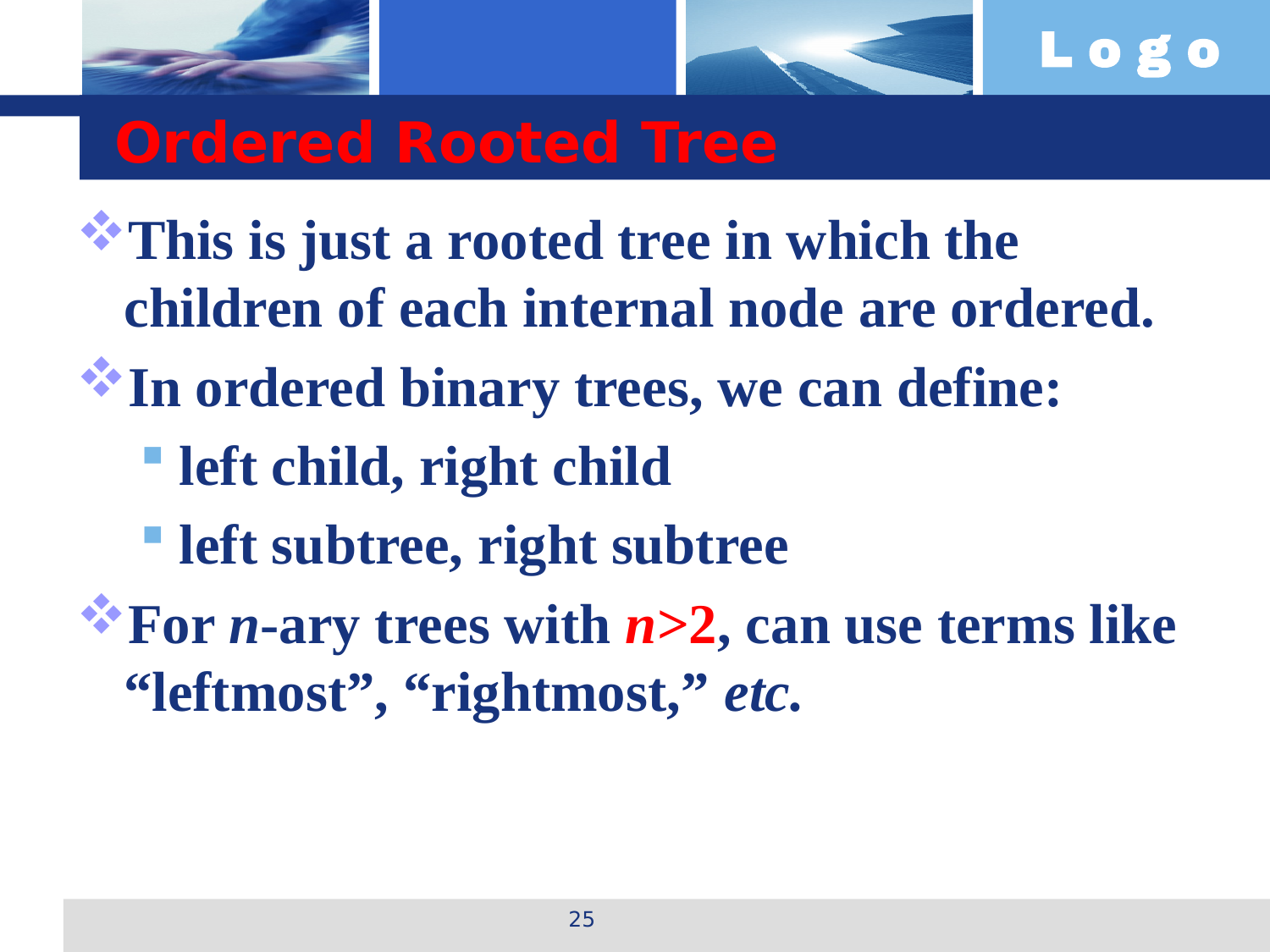

# Ordered Rooted Tree
This is just a rooted tree in which the children of each internal node are ordered.
In ordered binary trees, we can define:
left child, right child
left subtree, right subtree
For n-ary trees with n>2, can use terms like “leftmost”, “rightmost,” etc.
25